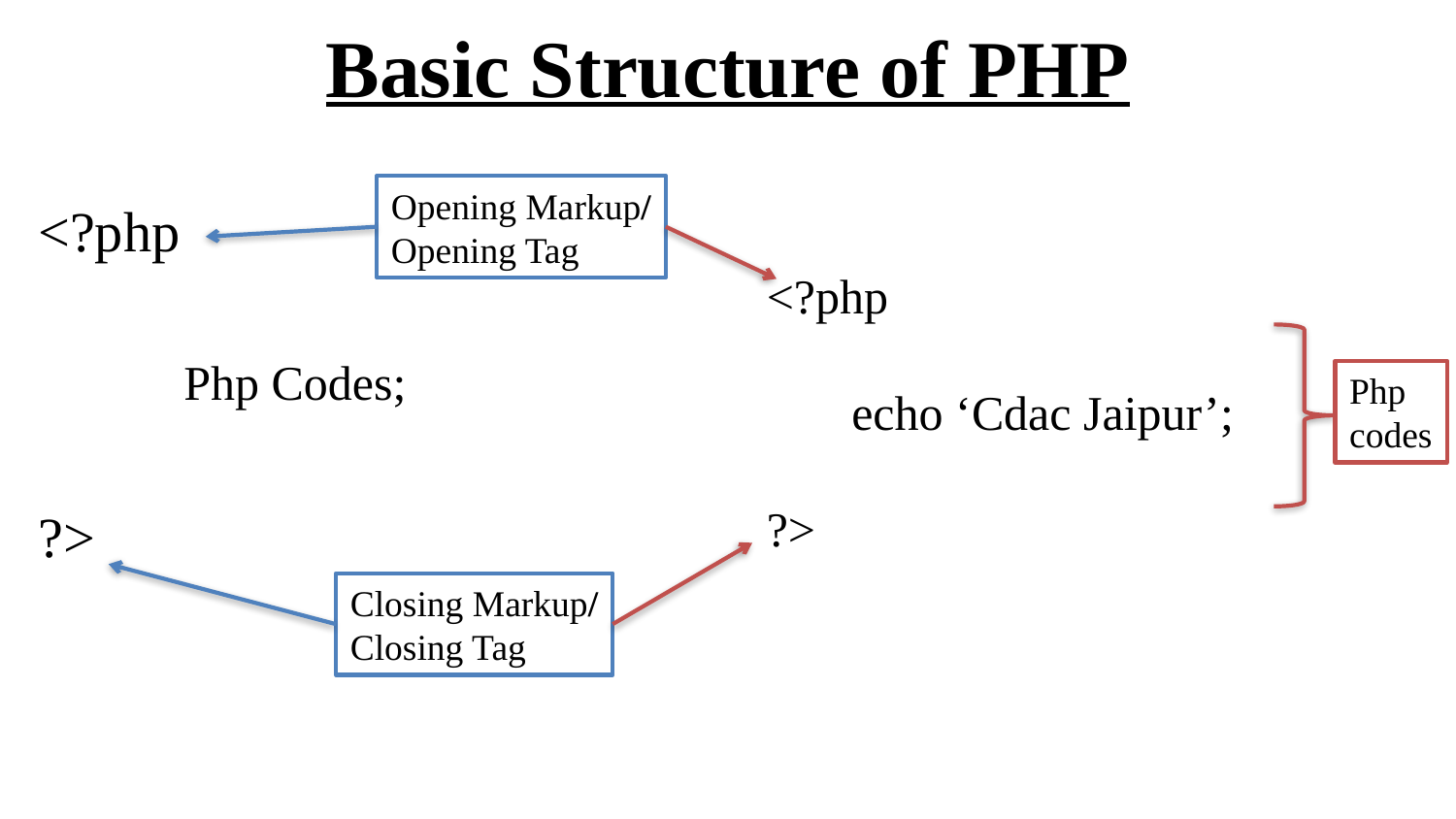

# Basic Structure of PHP
Opening Markup/
Opening Tag
<?php

	Php Codes;

?>
<?php

       echo ‘Cdac Jaipur’;

?>

Php
codes
Closing Markup/
Closing Tag